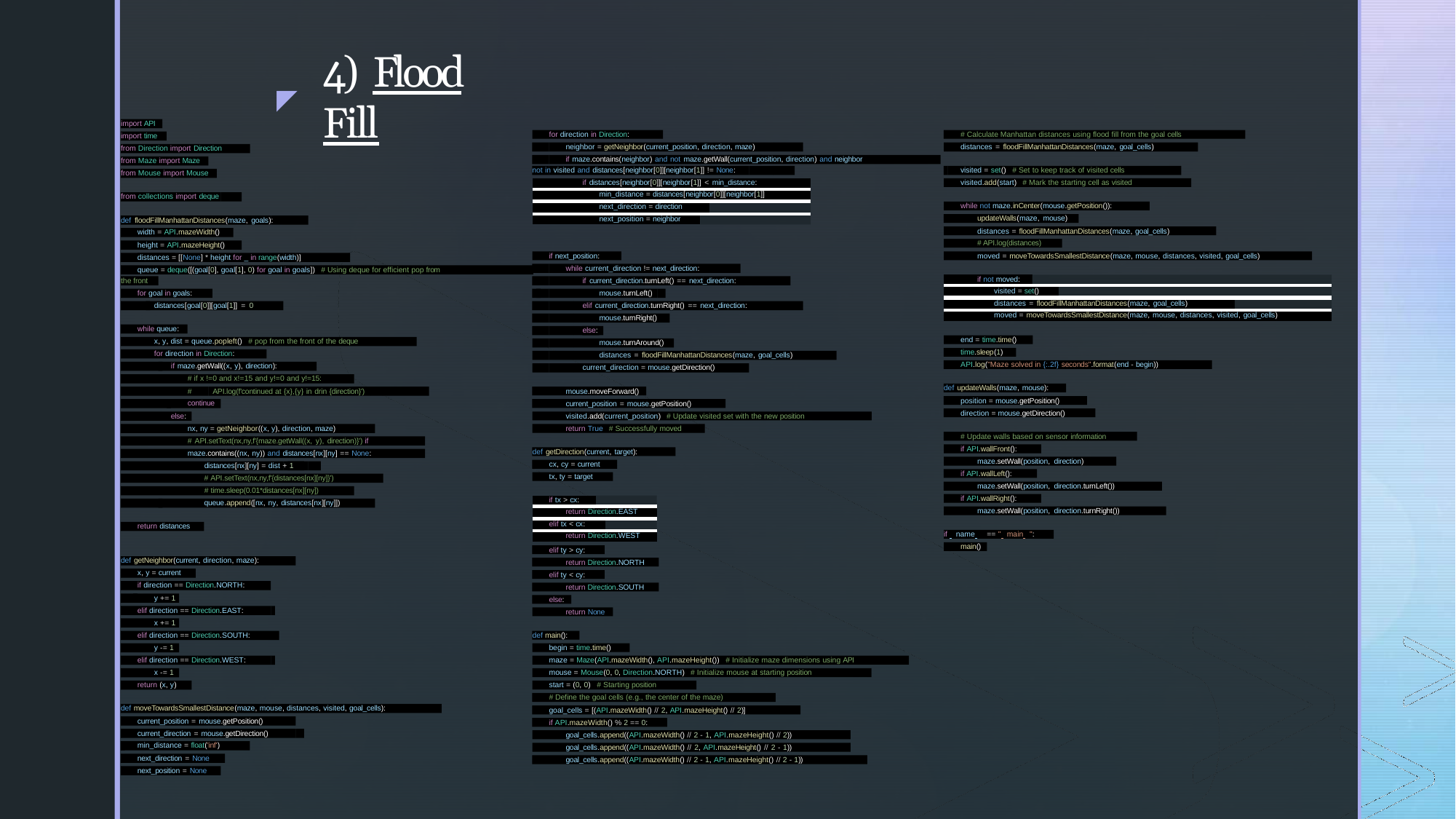

# 4) Flood Fill
◤
import API

import time
for direction in Direction:
# Calculate Manhattan distances using flood fill from the goal cells
neighbor = getNeighbor(current_position, direction, maze)
distances = floodFillManhattanDistances(maze, goal_cells)
from Direction import Direction
if maze.contains(neighbor) and not maze.getWall(current_position, direction) and neighbor
from Maze import Maze
not in visited and distances[neighbor[0]][neighbor[1]] != None:
visited = set() # Set to keep track of visited cells
from Mouse import Mouse
| if distances[neighbor[0]][neighbor[1]] < min\_distance: |  |  |
| --- | --- | --- |
| min\_distance = distances[neighbor[0]][neighbor[1]] |  |  |
| next\_direction = direction |  |  |
| next\_position = neighbor |  |  |
visited.add(start) # Mark the starting cell as visited
from collections import deque
while not maze.inCenter(mouse.getPosition()):
def floodFillManhattanDistances(maze, goals):
updateWalls(maze, mouse)
width = API.mazeWidth()
distances = floodFillManhattanDistances(maze, goal_cells)
height = API.mazeHeight()
# API.log(distances)
distances = [[None] * height for _ in range(width)]
if next_position:
moved = moveTowardsSmallestDistance(maze, mouse, distances, visited, goal_cells)
while current_direction != next_direction:
queue = deque([(goal[0], goal[1], 0) for goal in goals]) # Using deque for efficient pop from
the front
if current_direction.turnLeft() == next_direction:
| if not moved: |  |  |  |
| --- | --- | --- | --- |
| visited = set() |  |  |  |
| distances = floodFillManhattanDistances(maze, goal\_cells) |  |  |  |
| moved = moveTowardsSmallestDistance(maze, mouse, distances, visited, goal\_cells) |  |  |  |
for goal in goals:
mouse.turnLeft()
distances[goal[0]][goal[1]] = 0
elif current_direction.turnRight() == next_direction:
mouse.turnRight()
while queue:
else:
x, y, dist = queue.popleft() # pop from the front of the deque
end = time.time()
mouse.turnAround()
for direction in Direction:
time.sleep(1)
distances = floodFillManhattanDistances(maze, goal_cells)
if maze.getWall((x, y), direction):
API.log("Maze solved in {:.2f} seconds".format(end - begin))
current_direction = mouse.getDirection()
# if x !=0 and x!=15 and y!=0 and y!=15:
def updateWalls(maze, mouse):
#
API.log(f'continued at {x},{y} in drin {direction}')
mouse.moveForward()
position = mouse.getPosition()
continue
current_position = mouse.getPosition()
direction = mouse.getDirection()
else:
visited.add(current_position) # Update visited set with the new position
nx, ny = getNeighbor((x, y), direction, maze)
return True # Successfully moved
# API.setText(nx,ny,f'{maze.getWall((x, y), direction)}') if maze.contains((nx, ny)) and distances[nx][ny] == None:
# Update walls based on sensor information
if API.wallFront():
def getDirection(current, target):
maze.setWall(position, direction)
distances[nx][ny] = dist + 1
cx, cy = current
if API.wallLeft():
# API.setText(nx,ny,f'{distances[nx][ny]}')
tx, ty = target
maze.setWall(position, direction.turnLeft())
# time.sleep(0.01*distances[nx][ny])
if API.wallRight():
| if tx > cx: |  |  |
| --- | --- | --- |
| return Direction.EAST |  |  |
| elif tx < cx: |  |  |
| return Direction.WEST |  |  |
queue.append([nx, ny, distances[nx][ny]])
maze.setWall(position, direction.turnRight())
return distances
if  name  == " main ":
main()
elif ty > cy:
def getNeighbor(current, direction, maze):
return Direction.NORTH
x, y = current
elif ty < cy:
if direction == Direction.NORTH:
return Direction.SOUTH
y += 1
else:
elif direction == Direction.EAST:
return None
x += 1
elif direction == Direction.SOUTH:
def main():
y -= 1
begin = time.time()
elif direction == Direction.WEST:
maze = Maze(API.mazeWidth(), API.mazeHeight()) # Initialize maze dimensions using API
x -= 1
mouse = Mouse(0, 0, Direction.NORTH) # Initialize mouse at starting position
return (x, y)
start = (0, 0) # Starting position
# Define the goal cells (e.g., the center of the maze)
def moveTowardsSmallestDistance(maze, mouse, distances, visited, goal_cells):
goal_cells = [(API.mazeWidth() // 2, API.mazeHeight() // 2)]
current_position = mouse.getPosition()
if API.mazeWidth() % 2 == 0:
current_direction = mouse.getDirection()
goal_cells.append((API.mazeWidth() // 2 - 1, API.mazeHeight() // 2))
min_distance = float('inf')
goal_cells.append((API.mazeWidth() // 2, API.mazeHeight() // 2 - 1))
next_direction = None
goal_cells.append((API.mazeWidth() // 2 - 1, API.mazeHeight() // 2 - 1))
next_position = None